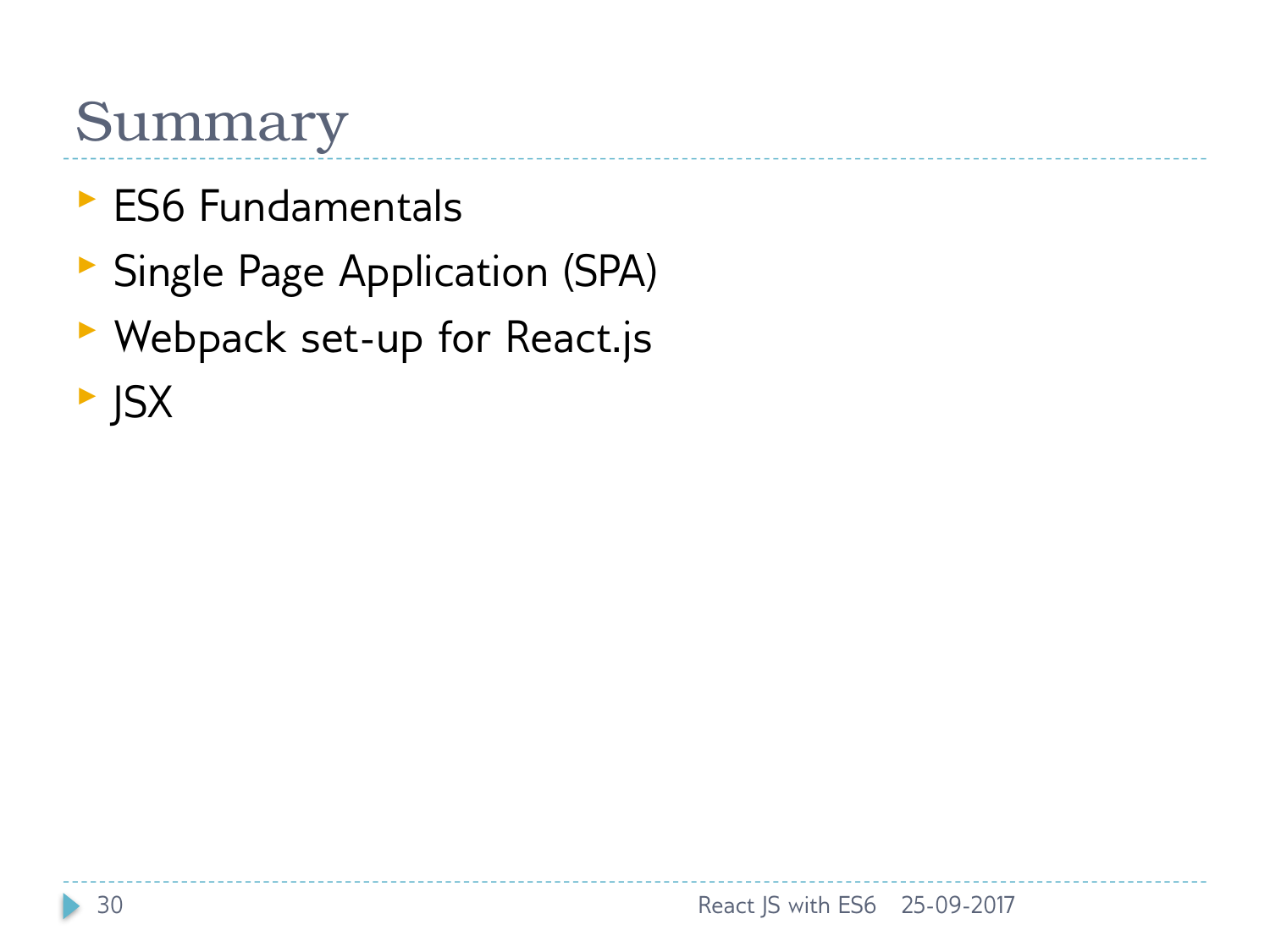

# Summary
ES6 Fundamentals
Single Page Application (SPA)
Webpack set-up for React.js
JSX

30
React JS with ES6
25-09-2017